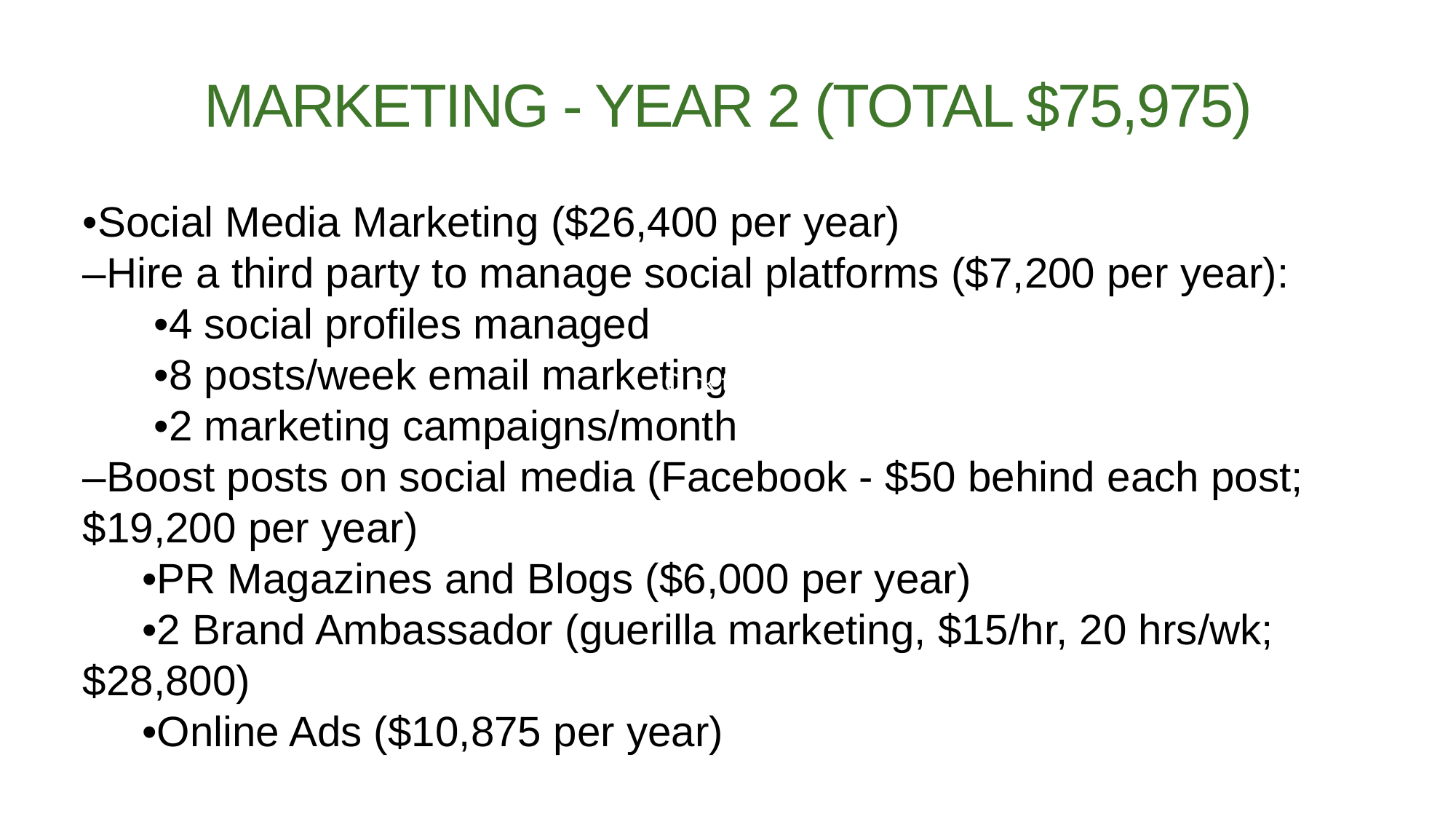

MARKETING - YEAR 2 (TOTAL $75,975)
•Social Media Marketing ($26,400 per year)
–Hire a third party to manage social platforms ($7,200 per year):
      •4 social profiles managed
      •8 posts/week email marketing
      •2 marketing campaigns/month
–Boost posts on social media (Facebook - $50 behind each post; $19,200 per year)
     •PR Magazines and Blogs ($6,000 per year)
     •2 Brand Ambassador (guerilla marketing, $15/hr, 20 hrs/wk;    $28,800)
     •Online Ads ($10,875 per year)

Click to add text